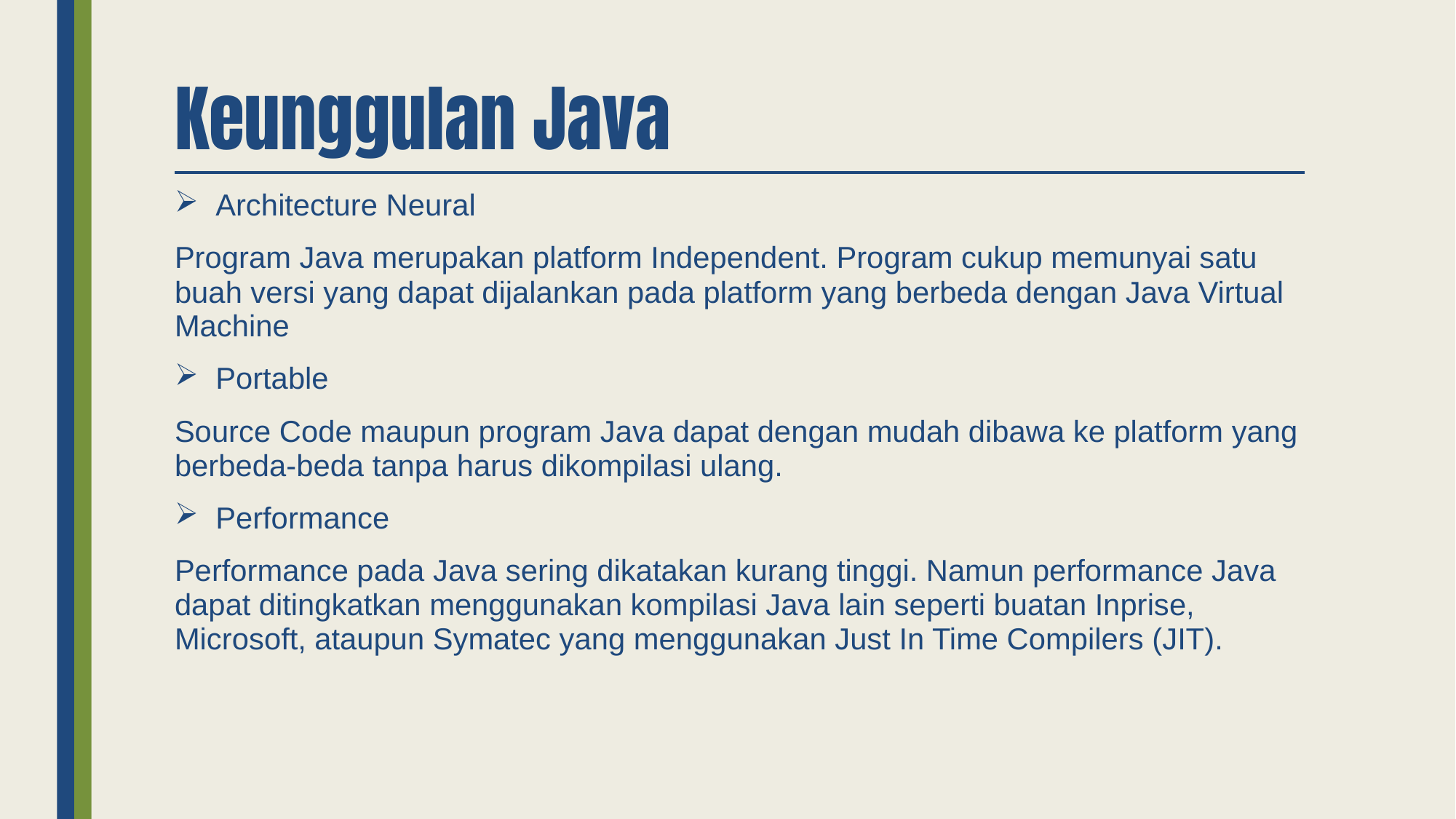

# Keunggulan Java
Architecture Neural
Program Java merupakan platform Independent. Program cukup memunyai satu buah versi yang dapat dijalankan pada platform yang berbeda dengan Java Virtual Machine
Portable
Source Code maupun program Java dapat dengan mudah dibawa ke platform yang berbeda-beda tanpa harus dikompilasi ulang.
Performance
Performance pada Java sering dikatakan kurang tinggi. Namun performance Java dapat ditingkatkan menggunakan kompilasi Java lain seperti buatan Inprise, Microsoft, ataupun Symatec yang menggunakan Just In Time Compilers (JIT).